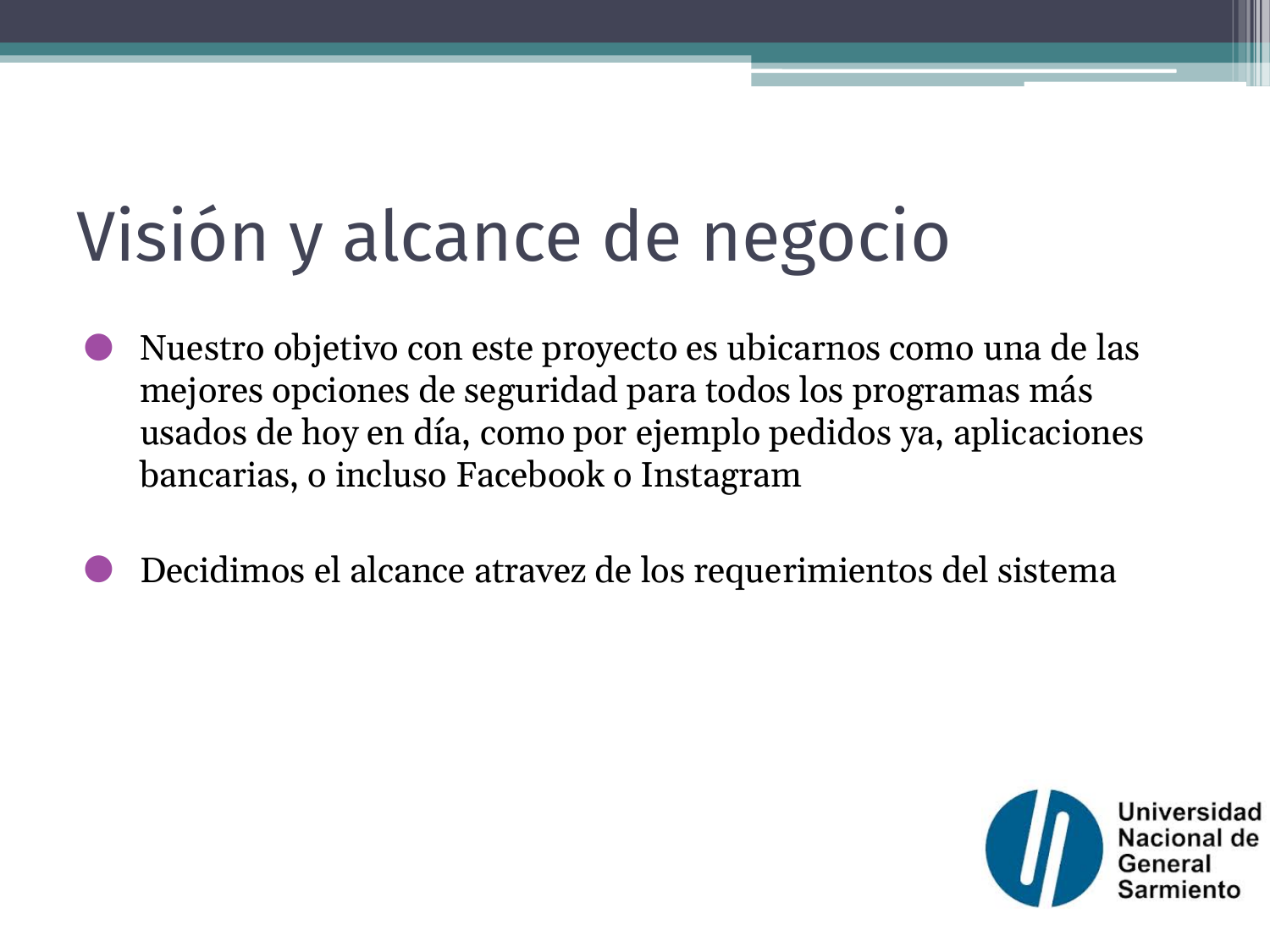

# Visión y alcance de negocio
Nuestro objetivo con este proyecto es ubicarnos como una de las mejores opciones de seguridad para todos los programas más usados de hoy en día, como por ejemplo pedidos ya, aplicaciones bancarias, o incluso Facebook o Instagram

Decidimos el alcance atravez de los requerimientos del sistema